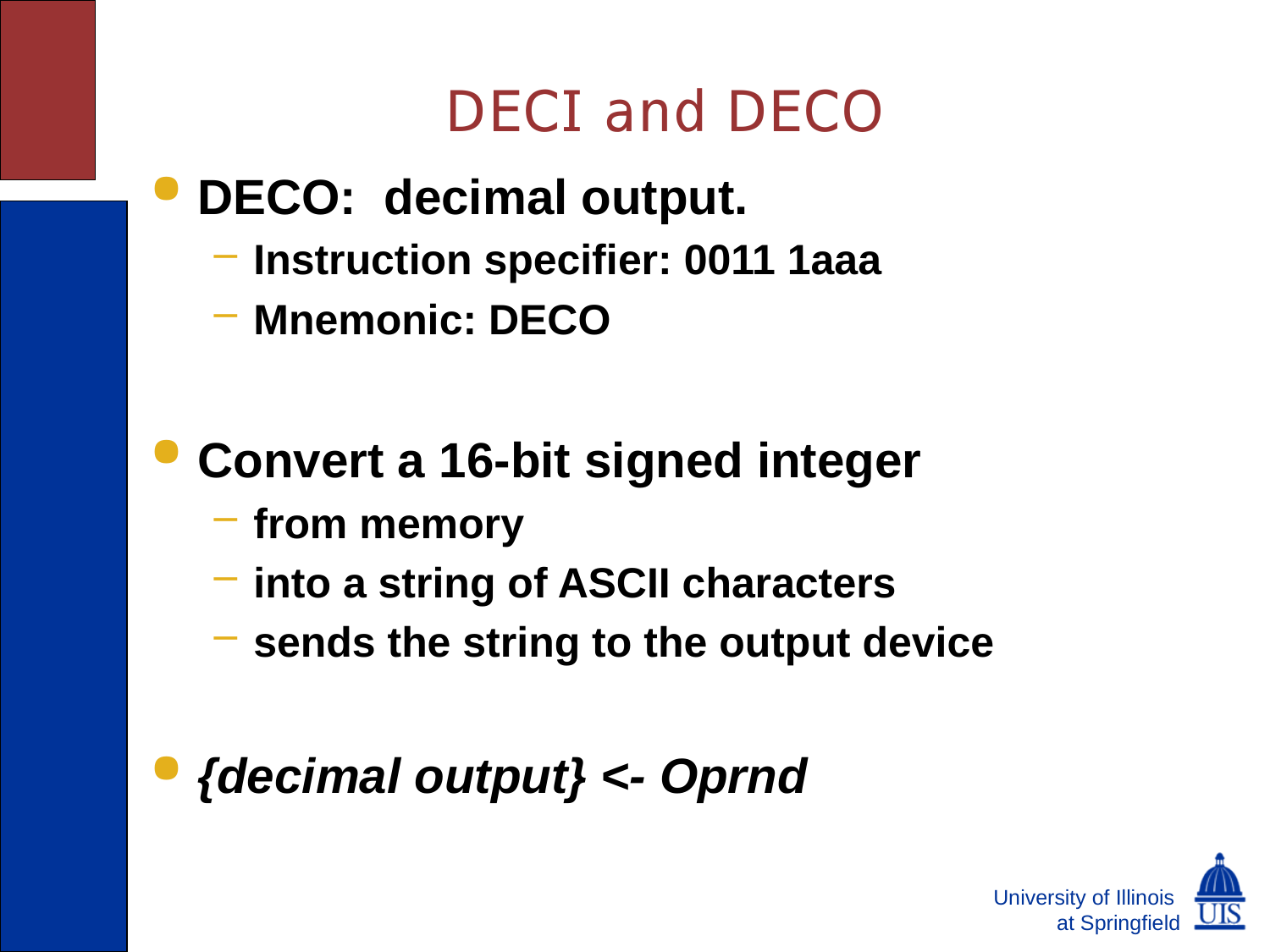

DECI and DECO
DECO:  decimal output.
Instruction specifier: 0011 1aaa
Mnemonic: DECO

Convert a 16-bit signed integer
from memory
into a string of ASCII characters
sends the string to the output device

{decimal output} <- Oprnd